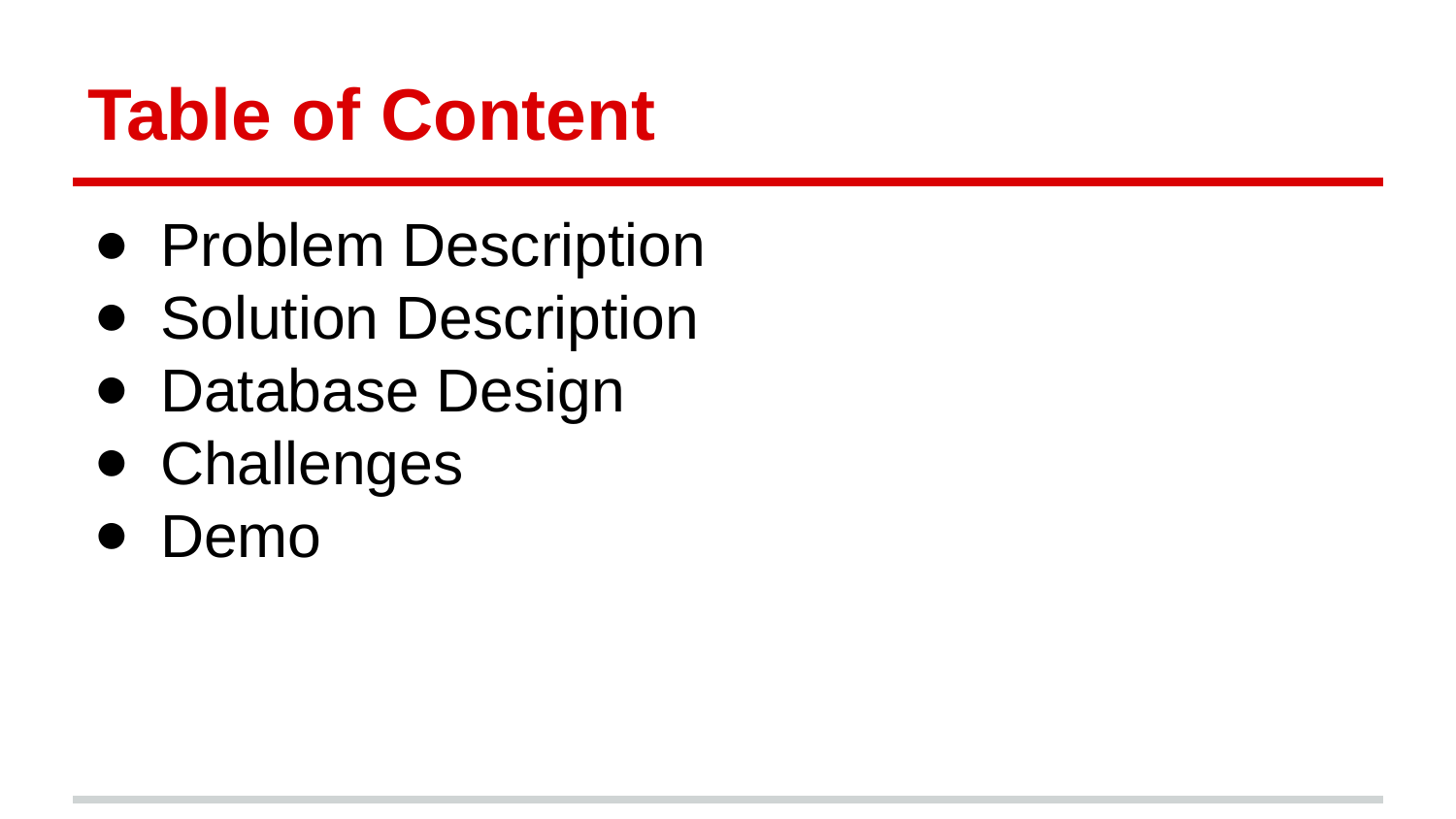

# Table of Content
Problem Description
Solution Description
Database Design
Challenges
Demo